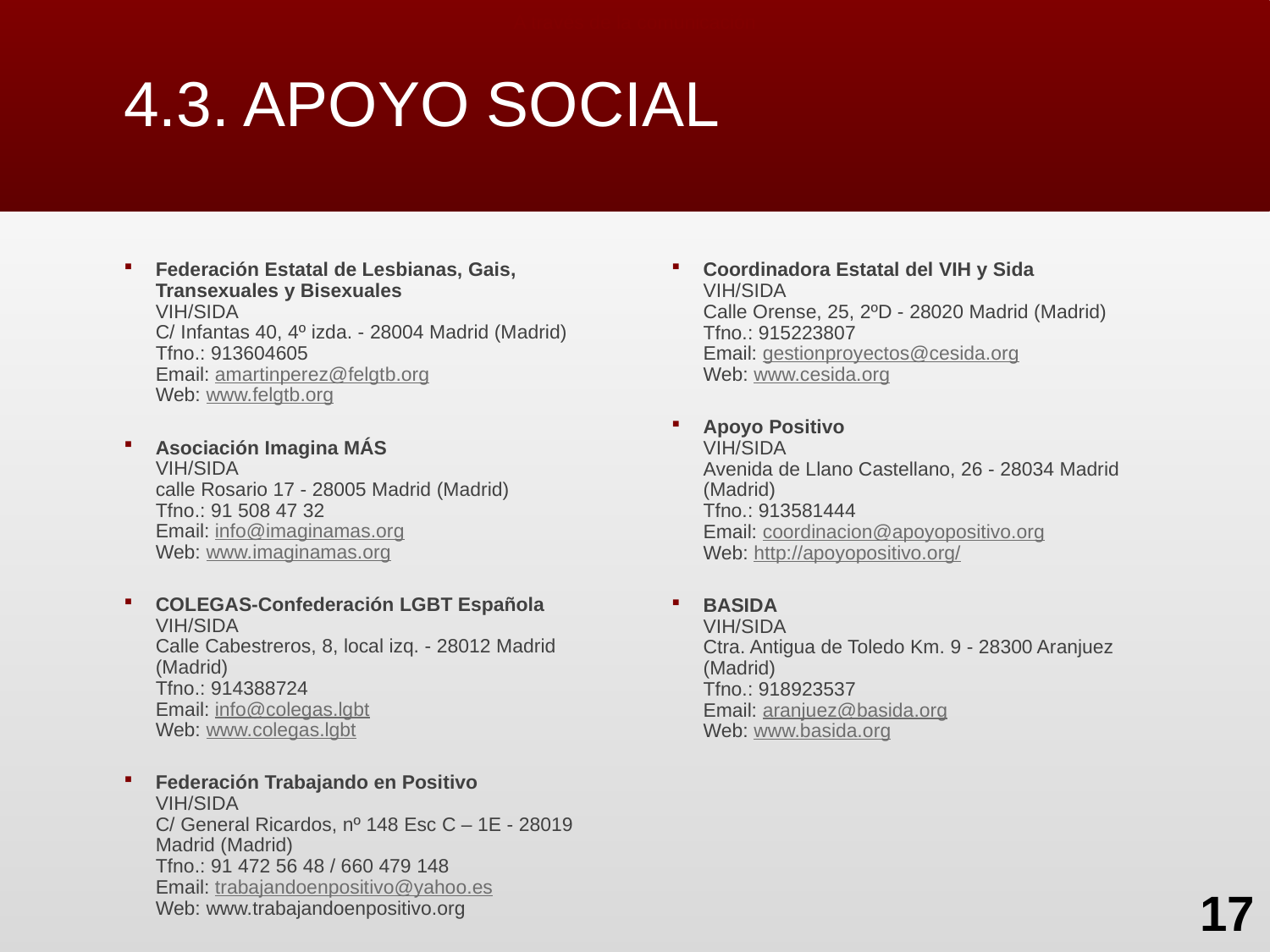

A través de la comunicación

# 4.3. APOYO SOCIAL
Federación Estatal de Lesbianas, Gais, Transexuales y Bisexuales
VIH/SIDA
C/ Infantas 40, 4º izda. - 28004 Madrid (Madrid)
Tfno.: 913604605
Email: amartinperez@felgtb.org
Web: www.felgtb.org
Asociación Imagina MÁS
VIH/SIDA
calle Rosario 17 - 28005 Madrid (Madrid)
Tfno.: 91 508 47 32
Email: info@imaginamas.org
Web: www.imaginamas.org
COLEGAS-Confederación LGBT Española
VIH/SIDA
Calle Cabestreros, 8, local izq. - 28012 Madrid (Madrid)
Tfno.: 914388724
Email: info@colegas.lgbt
Web: www.colegas.lgbt
Federación Trabajando en Positivo
VIH/SIDA
C/ General Ricardos, nº 148 Esc C – 1E - 28019 Madrid (Madrid)
Tfno.: 91 472 56 48 / 660 479 148
Email: trabajandoenpositivo@yahoo.es
Web: www.trabajandoenpositivo.org
Coordinadora Estatal del VIH y Sida
VIH/SIDA
Calle Orense, 25, 2ºD - 28020 Madrid (Madrid)
Tfno.: 915223807
Email: gestionproyectos@cesida.org
Web: www.cesida.org
Apoyo Positivo
VIH/SIDA
Avenida de Llano Castellano, 26 - 28034 Madrid (Madrid)
Tfno.: 913581444
Email: coordinacion@apoyopositivo.org
Web: http://apoyopositivo.org/
BASIDA
VIH/SIDA
Ctra. Antigua de Toledo Km. 9 - 28300 Aranjuez (Madrid)
Tfno.: 918923537
Email: aranjuez@basida.org
Web: www.basida.org

17